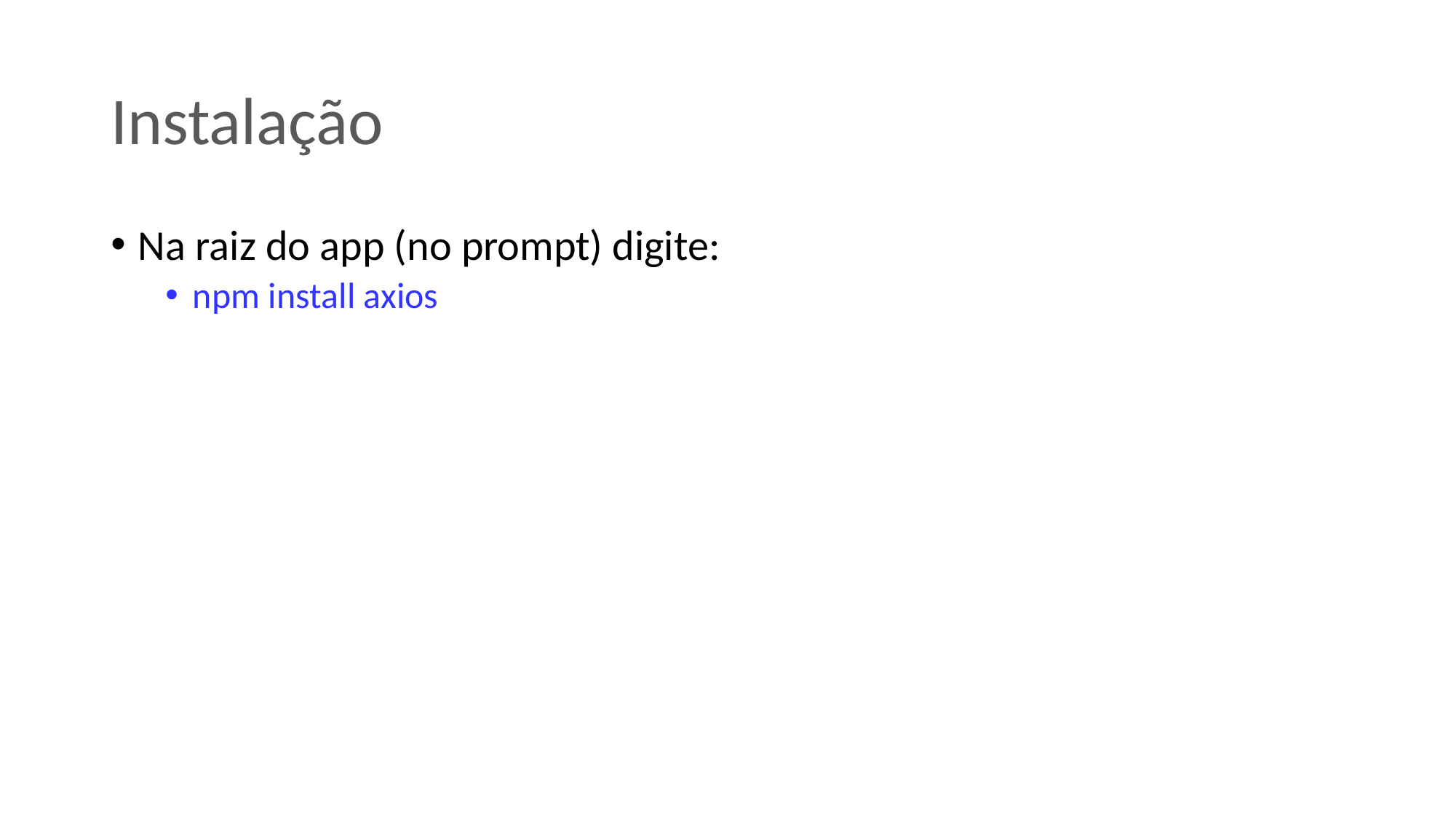

# Instalação
Na raiz do app (no prompt) digite:
npm install axios